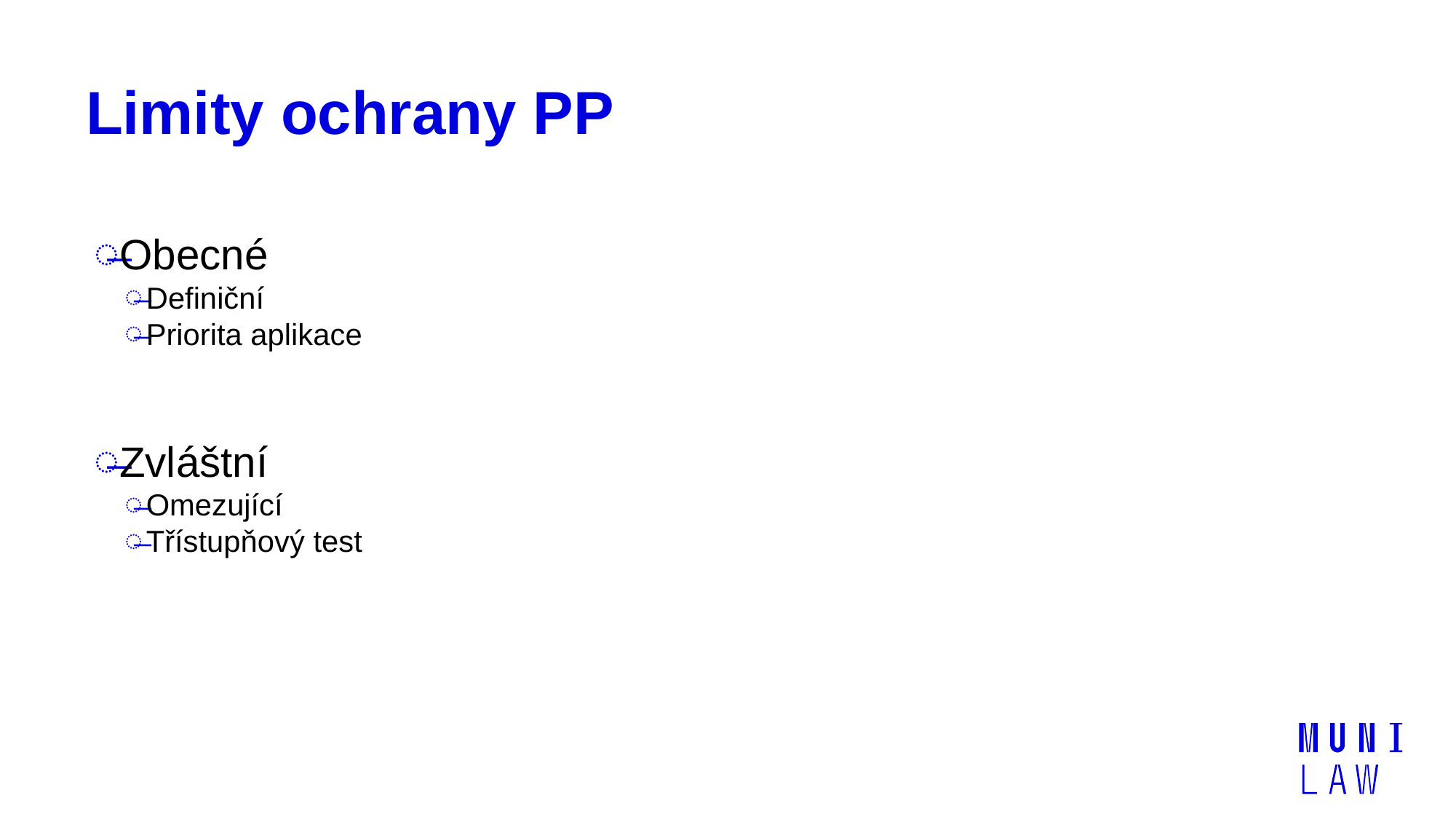

# Limity ochrany PP
Obecné
Definiční
Priorita aplikace

Zvláštní
Omezující
Třístupňový test